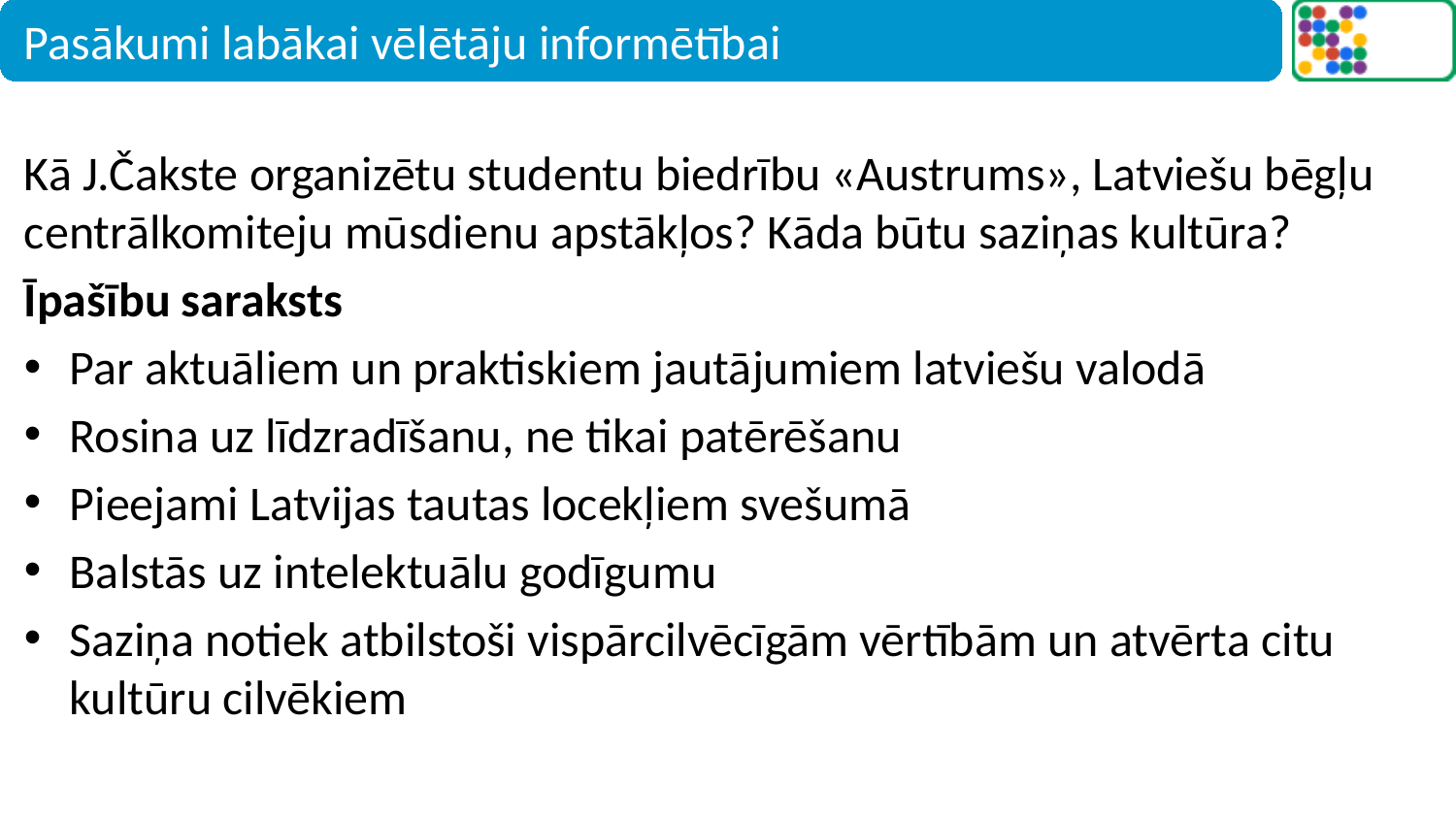

# Pasākumi labākai vēlētāju informētībai
Kā J.Čakste organizētu studentu biedrību «Austrums», Latviešu bēgļu centrālkomiteju mūsdienu apstākļos? Kāda būtu saziņas kultūra?
Īpašību saraksts
Par aktuāliem un praktiskiem jautājumiem latviešu valodā
Rosina uz līdzradīšanu, ne tikai patērēšanu
Pieejami Latvijas tautas locekļiem svešumā
Balstās uz intelektuālu godīgumu
Saziņa notiek atbilstoši vispārcilvēcīgām vērtībām un atvērta citu kultūru cilvēkiem